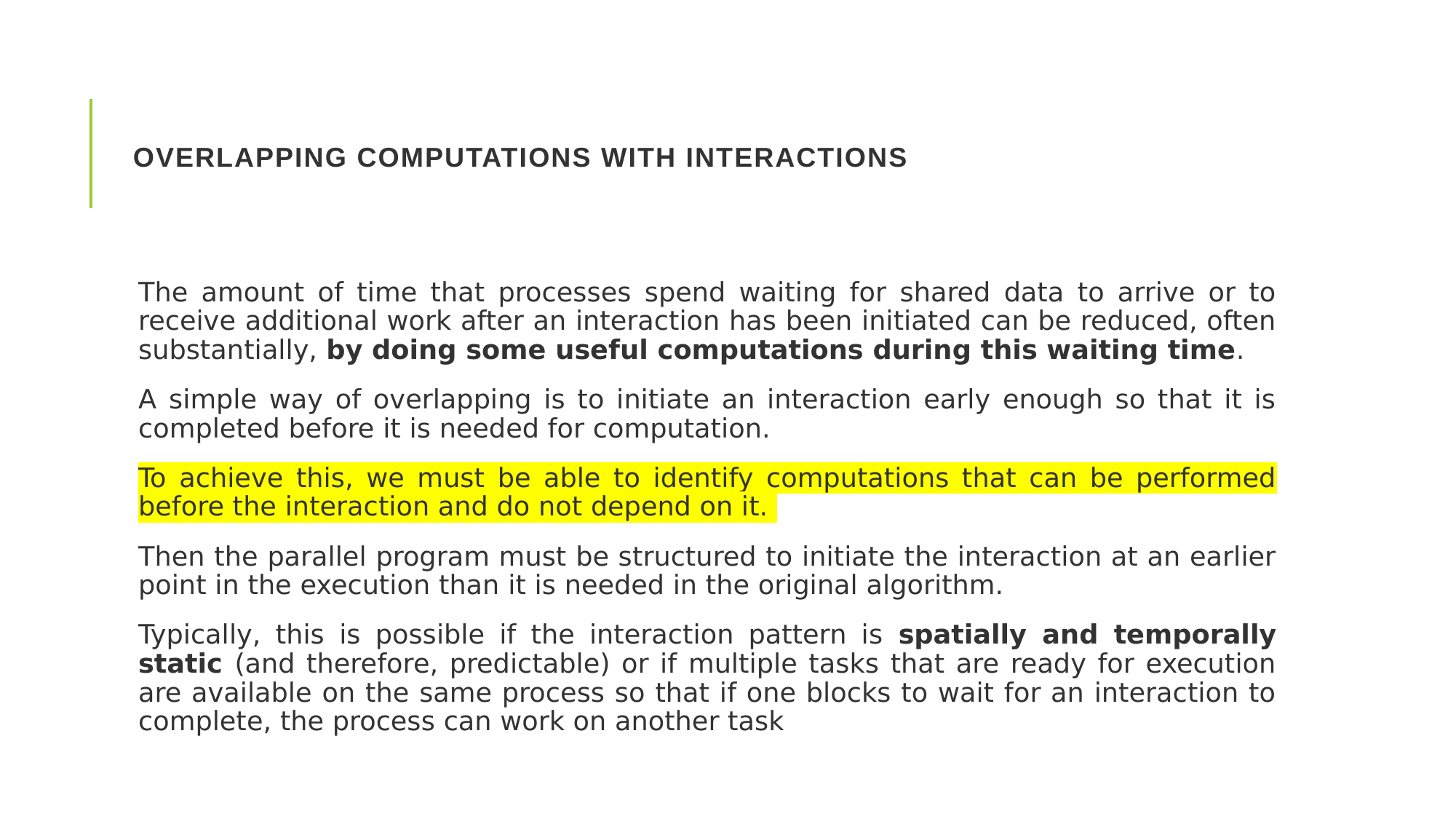

# Overlapping Computations with Interactions
The amount of time that processes spend waiting for shared data to arrive or to receive additional work after an interaction has been initiated can be reduced, often substantially, by doing some useful computations during this waiting time.
A simple way of overlapping is to initiate an interaction early enough so that it is completed before it is needed for computation.
To achieve this, we must be able to identify computations that can be performed before the interaction and do not depend on it.
Then the parallel program must be structured to initiate the interaction at an earlier point in the execution than it is needed in the original algorithm.
Typically, this is possible if the interaction pattern is spatially and temporally static (and therefore, predictable) or if multiple tasks that are ready for execution are available on the same process so that if one blocks to wait for an interaction to complete, the process can work on another task